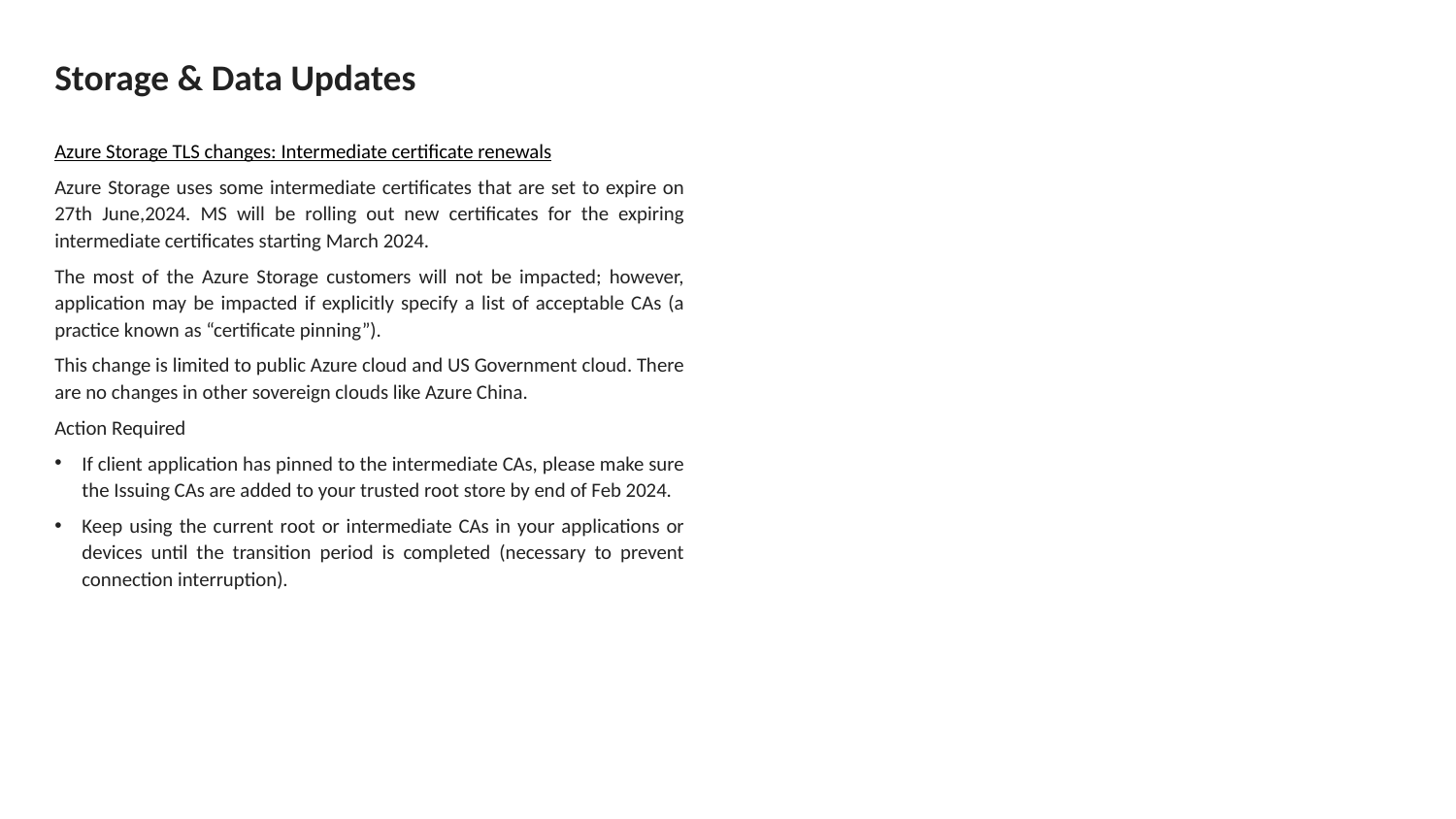

# Storage & Data Updates
Azure Storage TLS changes: Intermediate certificate renewals
Azure Storage uses some intermediate certificates that are set to expire on 27th June,2024. MS will be rolling out new certificates for the expiring intermediate certificates starting March 2024.
The most of the Azure Storage customers will not be impacted; however, application may be impacted if explicitly specify a list of acceptable CAs (a practice known as “certificate pinning”).
This change is limited to public Azure cloud and US Government cloud. There are no changes in other sovereign clouds like Azure China.
Action Required
If client application has pinned to the intermediate CAs, please make sure the Issuing CAs are added to your trusted root store by end of Feb 2024.
Keep using the current root or intermediate CAs in your applications or devices until the transition period is completed (necessary to prevent connection interruption).